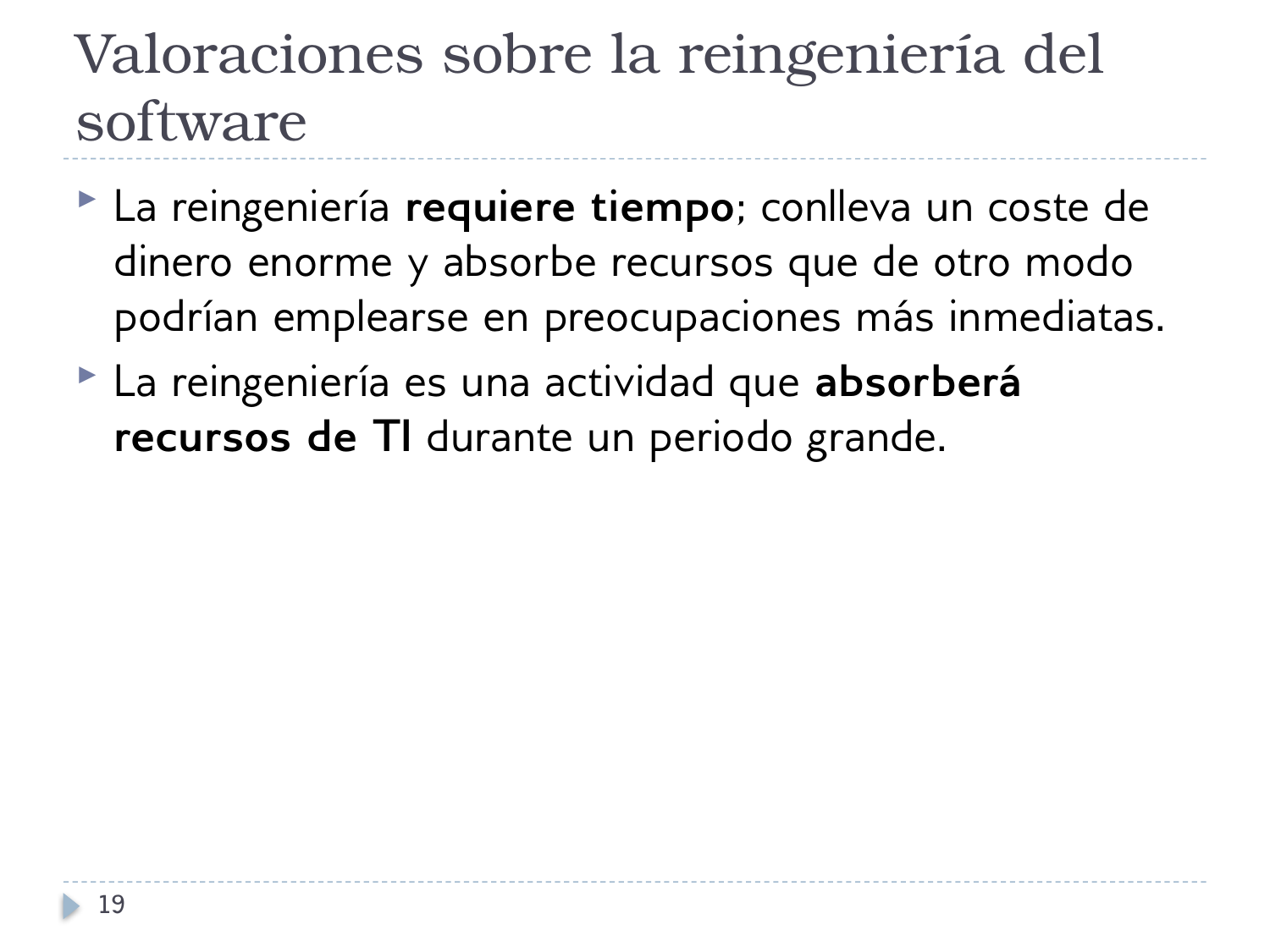

# Valoraciones sobre la reingeniería del software
La reingeniería requiere tiempo; conlleva un coste de dinero enorme y absorbe recursos que de otro modo podrían emplearse en preocupaciones más inmediatas.
La reingeniería es una actividad que absorberá recursos de TI durante un periodo grande.
19